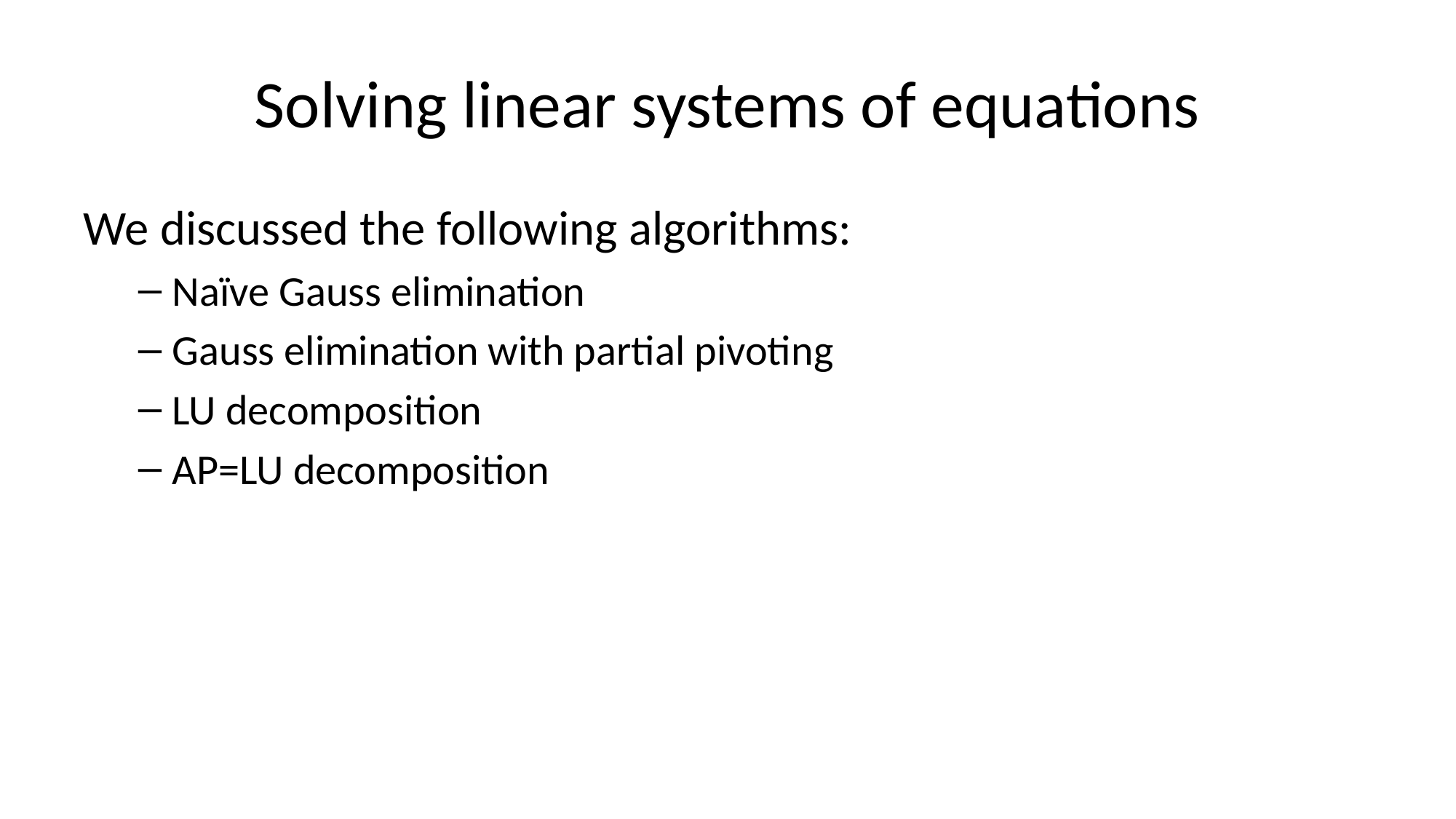

# Solving linear systems of equations
We discussed the following algorithms:
Naïve Gauss elimination
Gauss elimination with partial pivoting
LU decomposition
AP=LU decomposition